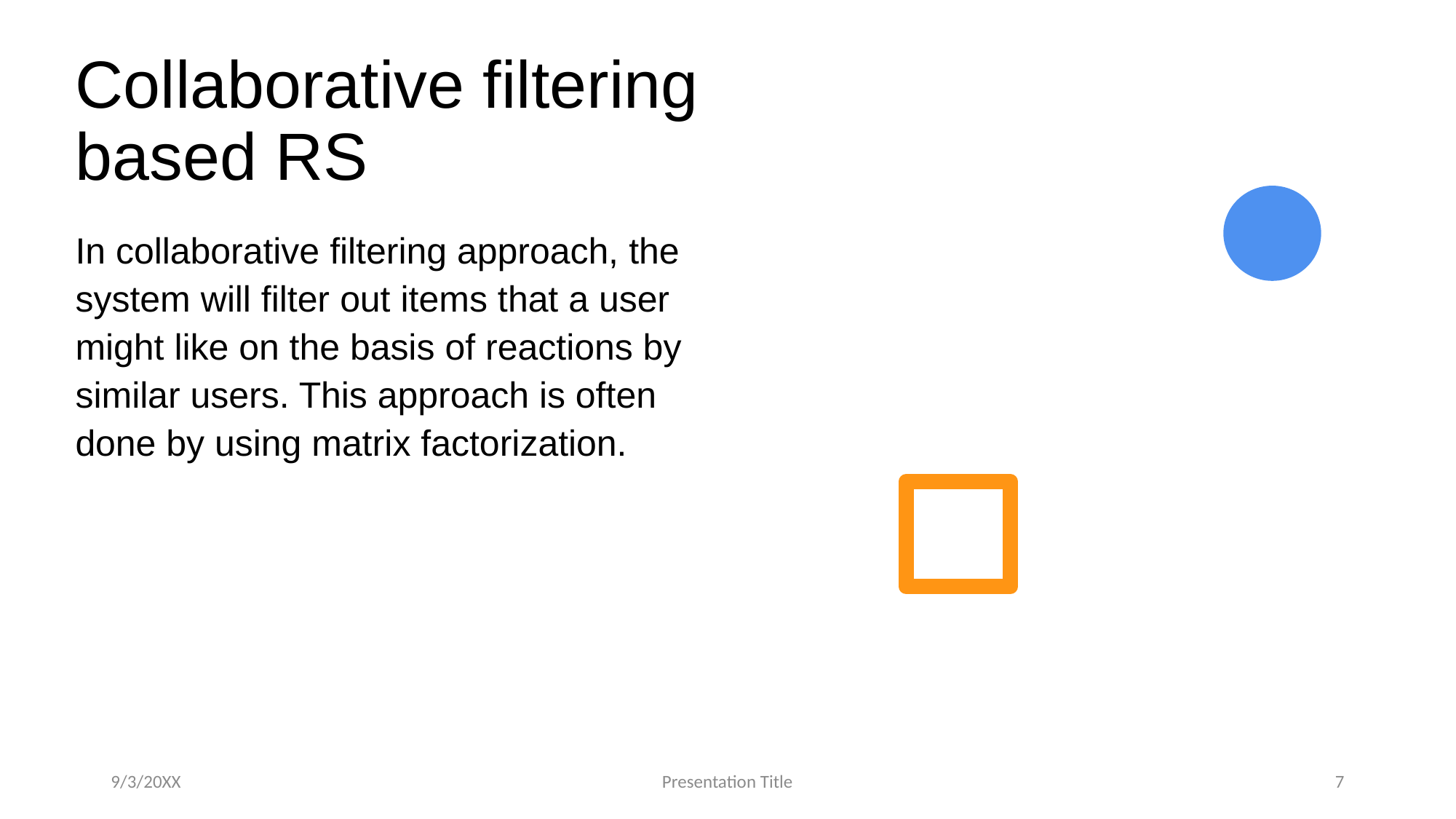

# Collaborative filtering based RS
In collaborative filtering approach, the system will filter out items that a user might like on the basis of reactions by similar users. This approach is often done by using matrix factorization.
9/3/20XX
Presentation Title
7